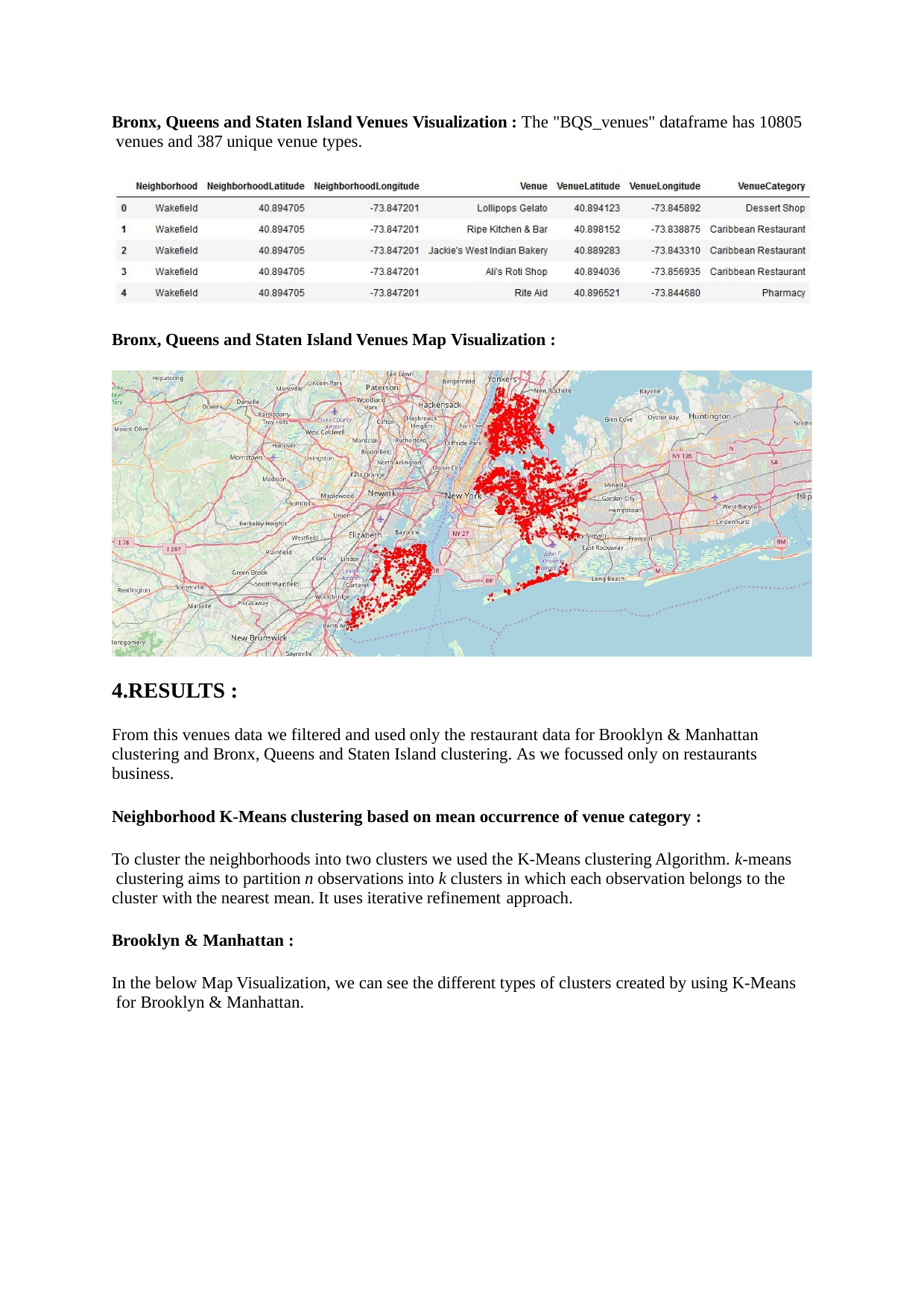

Bronx, Queens and Staten Island Venues Visualization : The "BQS_venues" dataframe has 10805  venues and 387 unique venue types.

Bronx, Queens and Staten Island Venues Map Visualization :

4.RESULTS :

From this venues data we filtered and used only the restaurant data for Brooklyn & Manhattan  clustering and Bronx, Queens and Staten Island clustering. As we focussed only on restaurants  business.

Neighborhood K-Means clustering based on mean occurrence of venue category :

To cluster the neighborhoods into two clusters we used the K-Means clustering Algorithm. k-means  clustering aims to partition n observations into k clusters in which each observation belongs to the  cluster with the nearest mean. It uses iterative refinement approach.

Brooklyn & Manhattan :

In the below Map Visualization, we can see the different types of clusters created by using K-Means  for Brooklyn & Manhattan.